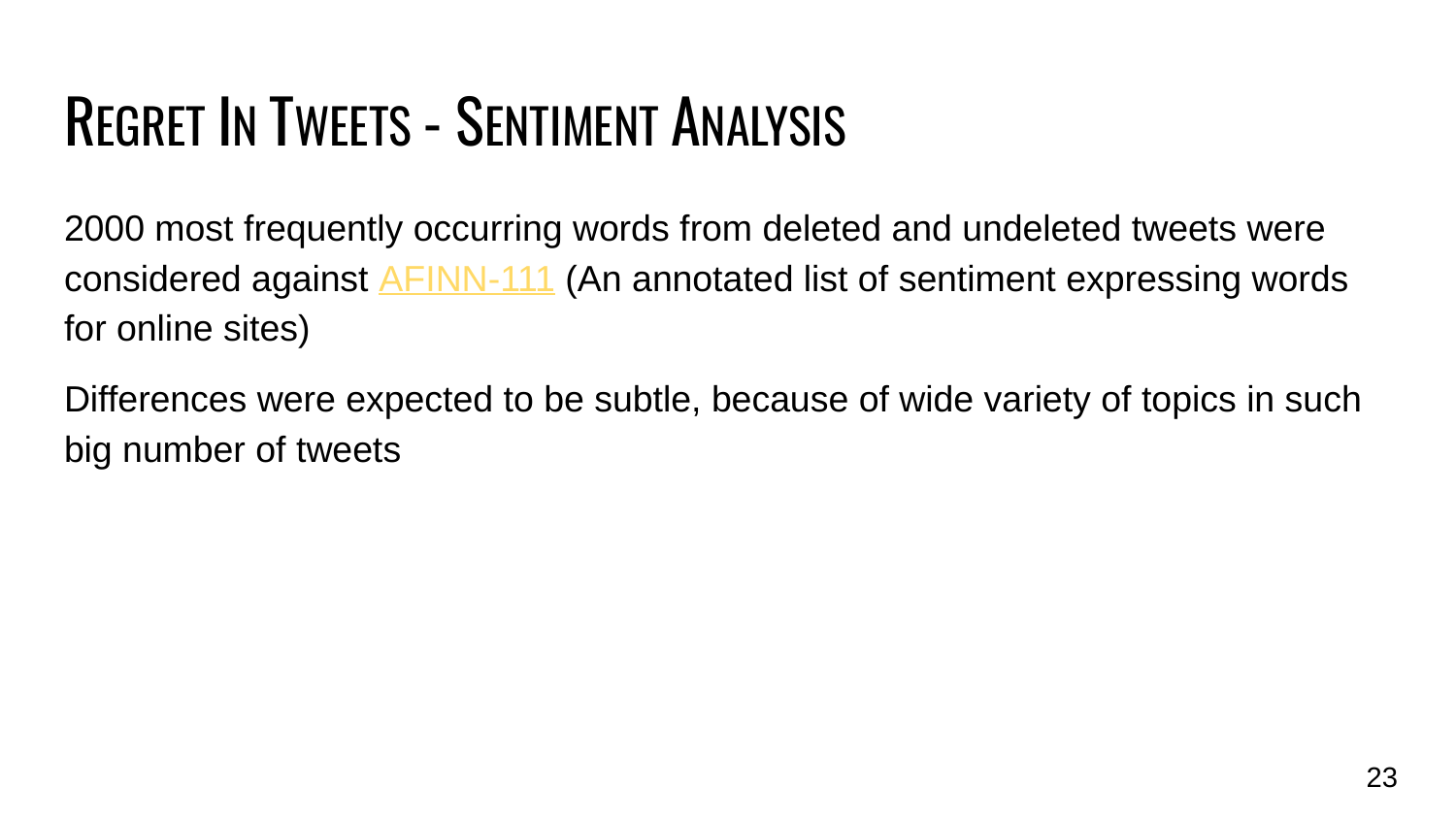

# REGRET IN TWEETS - SENTIMENT ANALYSIS
2000 most frequently occurring words from deleted and undeleted tweets were considered against AFINN-111 (An annotated list of sentiment expressing words for online sites)
Differences were expected to be subtle, because of wide variety of topics in such big number of tweets
23